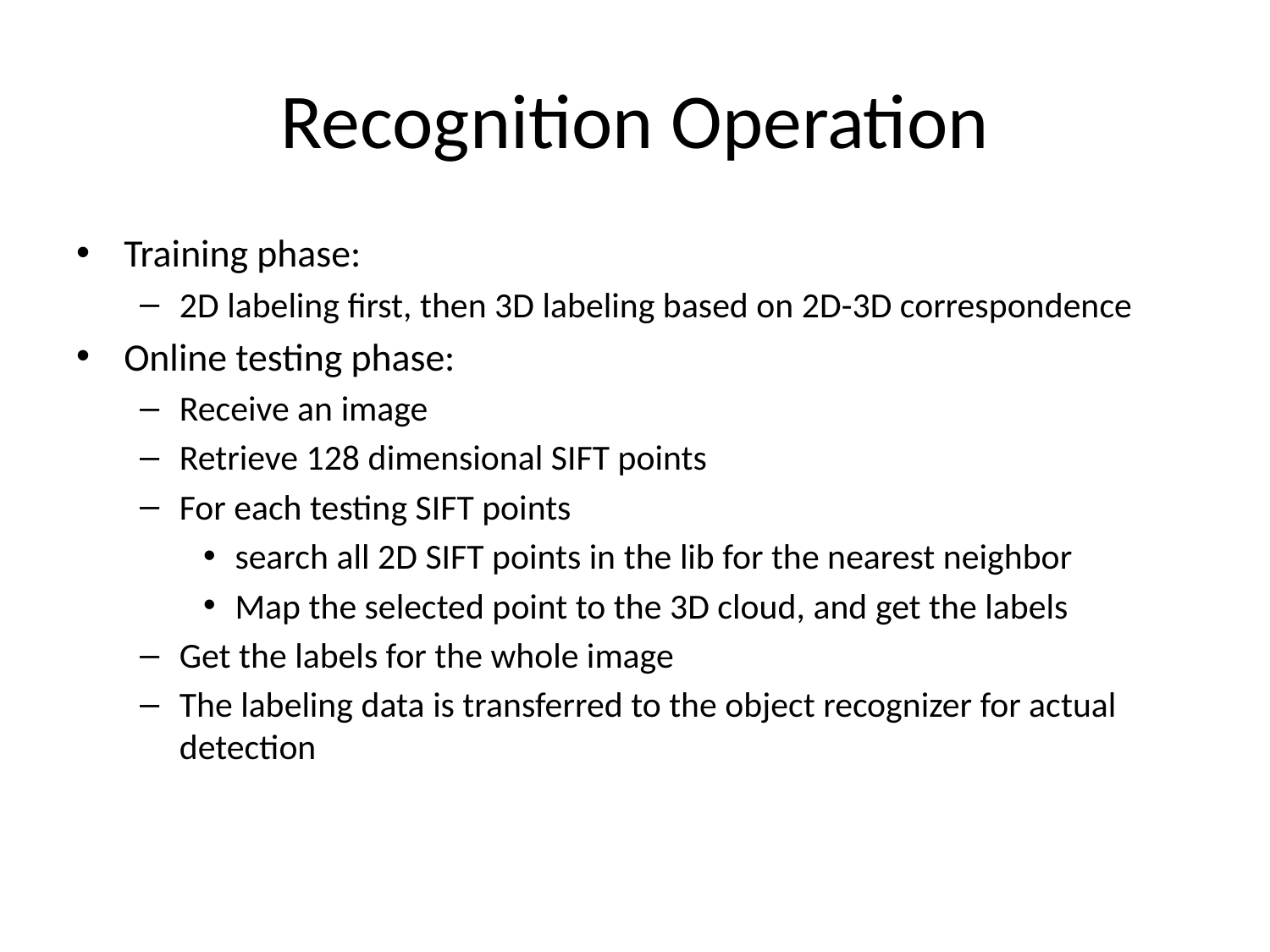

# Recognition Operation
Training phase:
2D labeling first, then 3D labeling based on 2D-3D correspondence
Online testing phase:
Receive an image
Retrieve 128 dimensional SIFT points
For each testing SIFT points
search all 2D SIFT points in the lib for the nearest neighbor
Map the selected point to the 3D cloud, and get the labels
Get the labels for the whole image
The labeling data is transferred to the object recognizer for actual detection